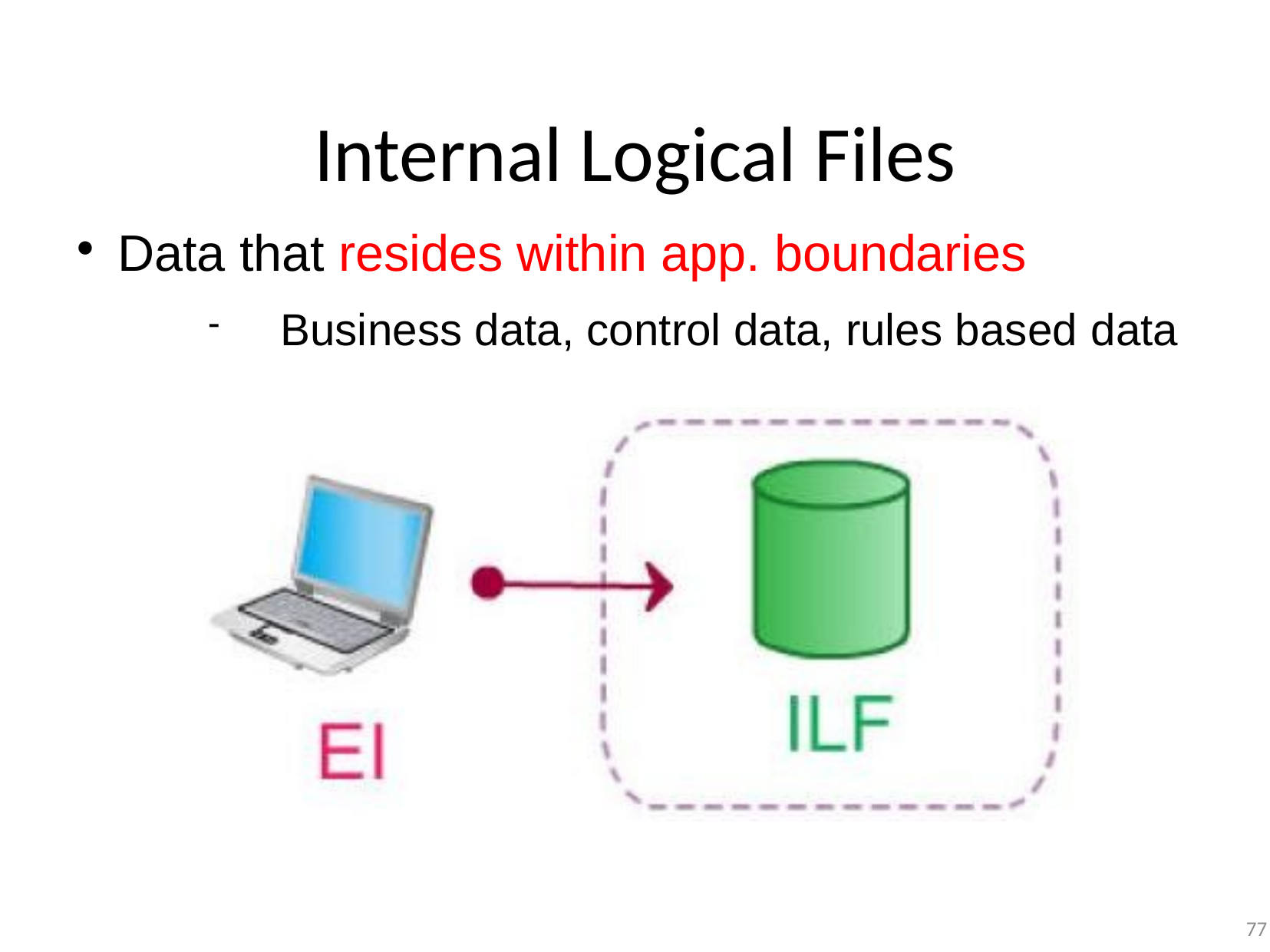

# Internal Logical Files
Data that resides within app. boundaries
Business data, control data, rules based data

77